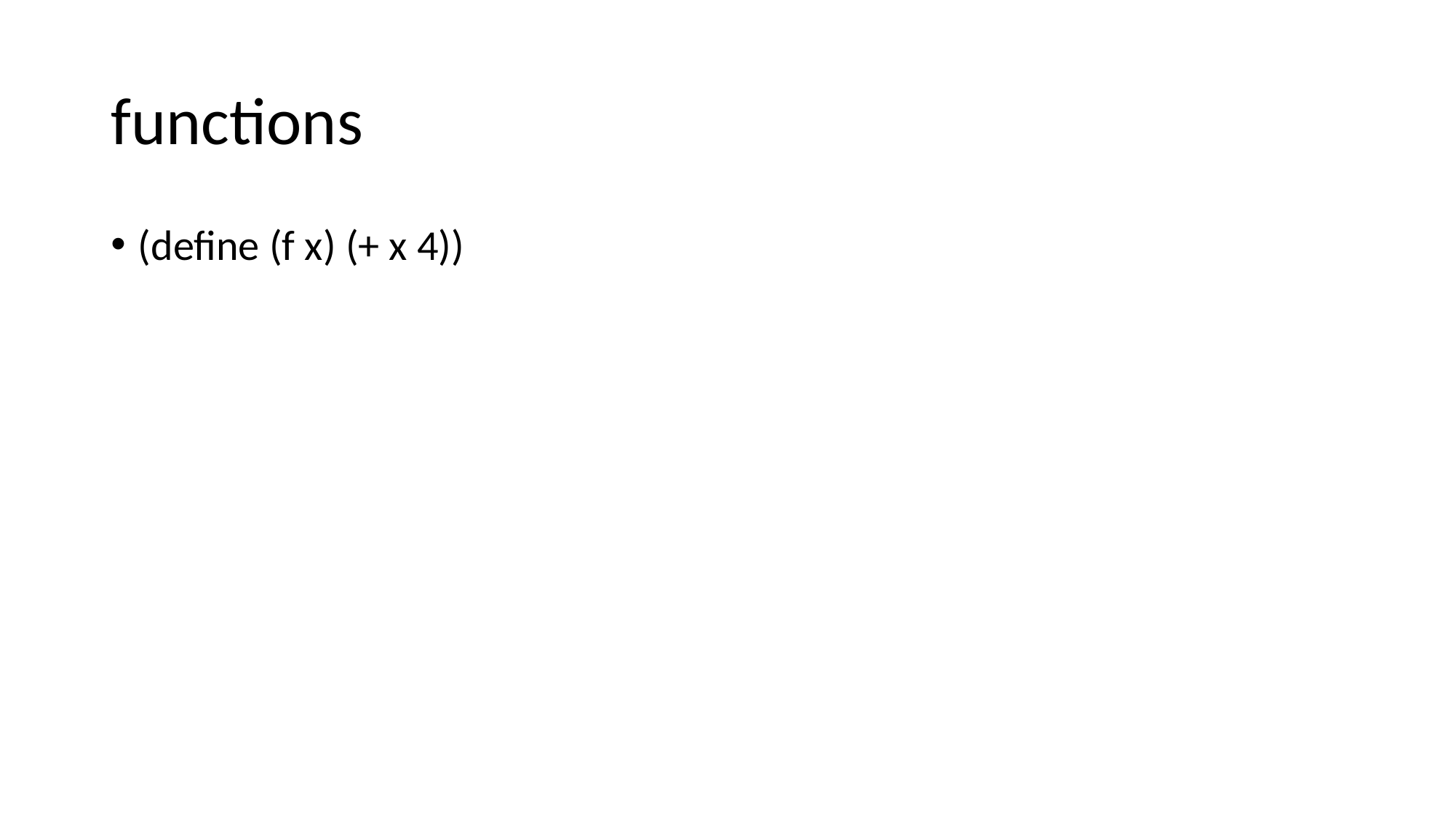

# functions
(define (f x) (+ x 4))